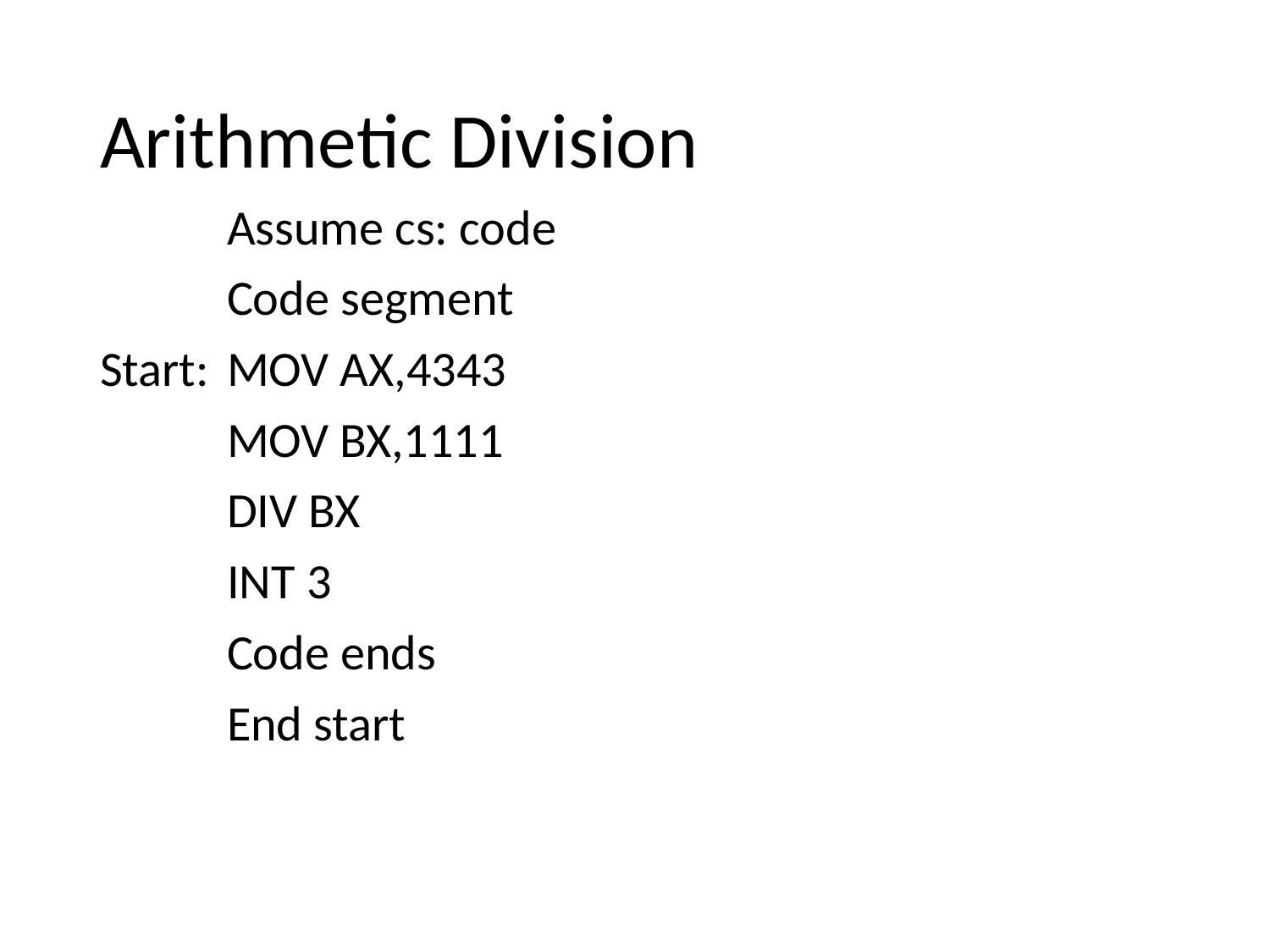

# Arithmetic Division
	Assume cs: code
	Code segment
Start: 	MOV AX,4343
	MOV BX,1111
	DIV BX
	INT 3
	Code ends
	End start